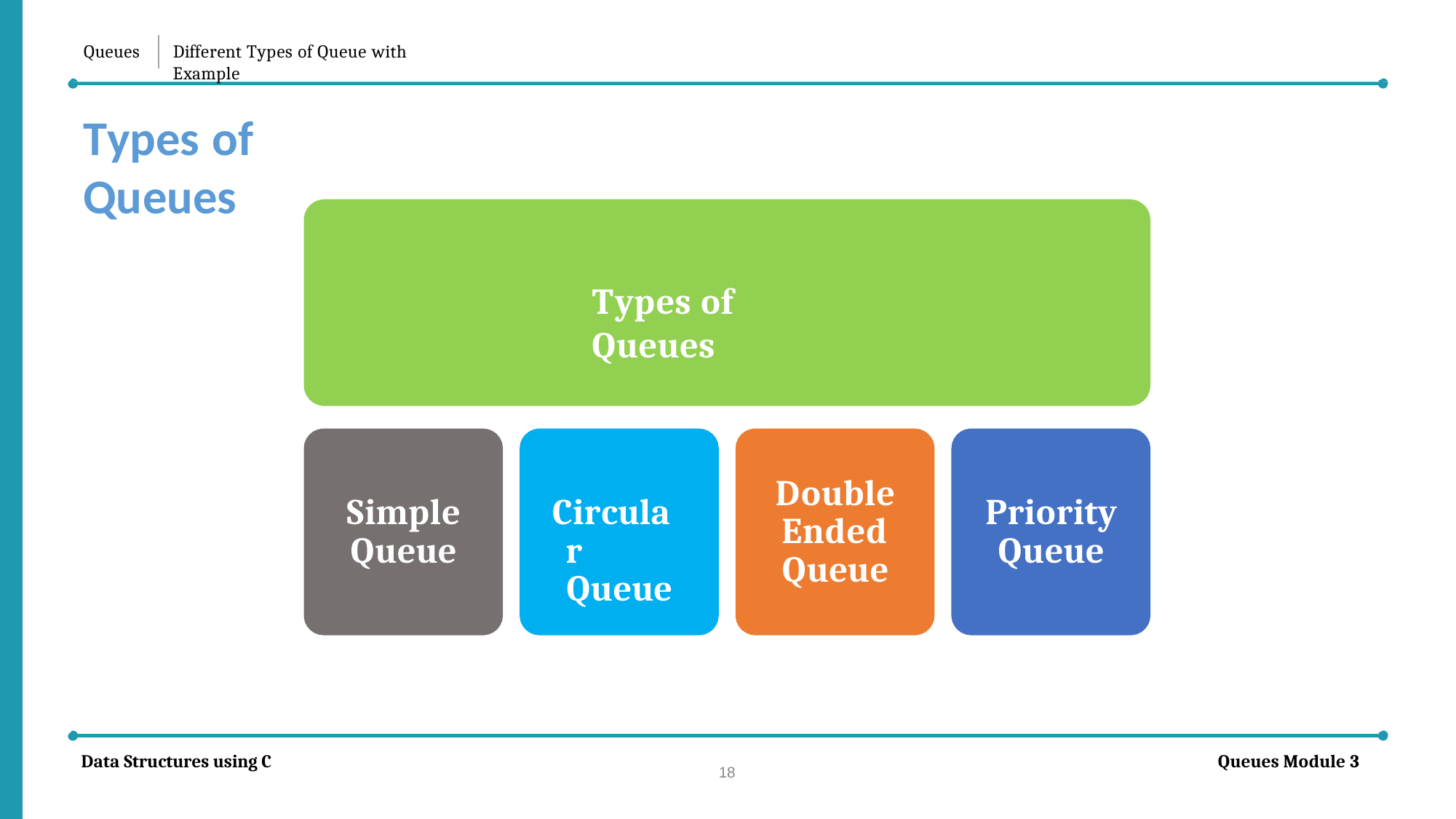

Queues
Different Types of Queue with Example

Types of Queues

Types of Queues

Double Ended Queue
Simple Queue
Circular Queue
Priority Queue
Data Structures using C
Queues Module 3
18